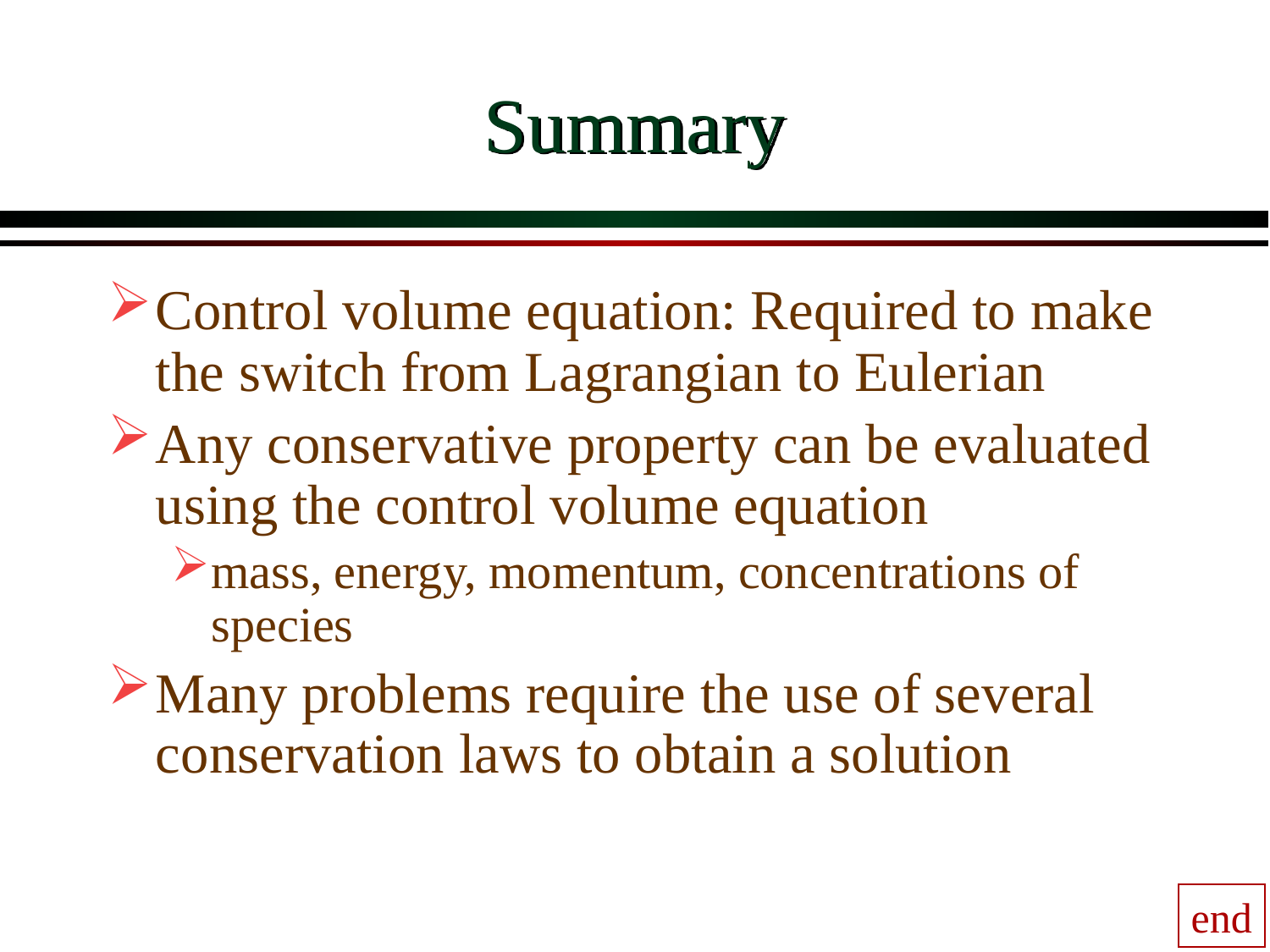

# Summary
Control volume equation: Required to make the switch from Lagrangian to Eulerian
Any conservative property can be evaluated using the control volume equation
mass, energy, momentum, concentrations of species
Many problems require the use of several conservation laws to obtain a solution
end